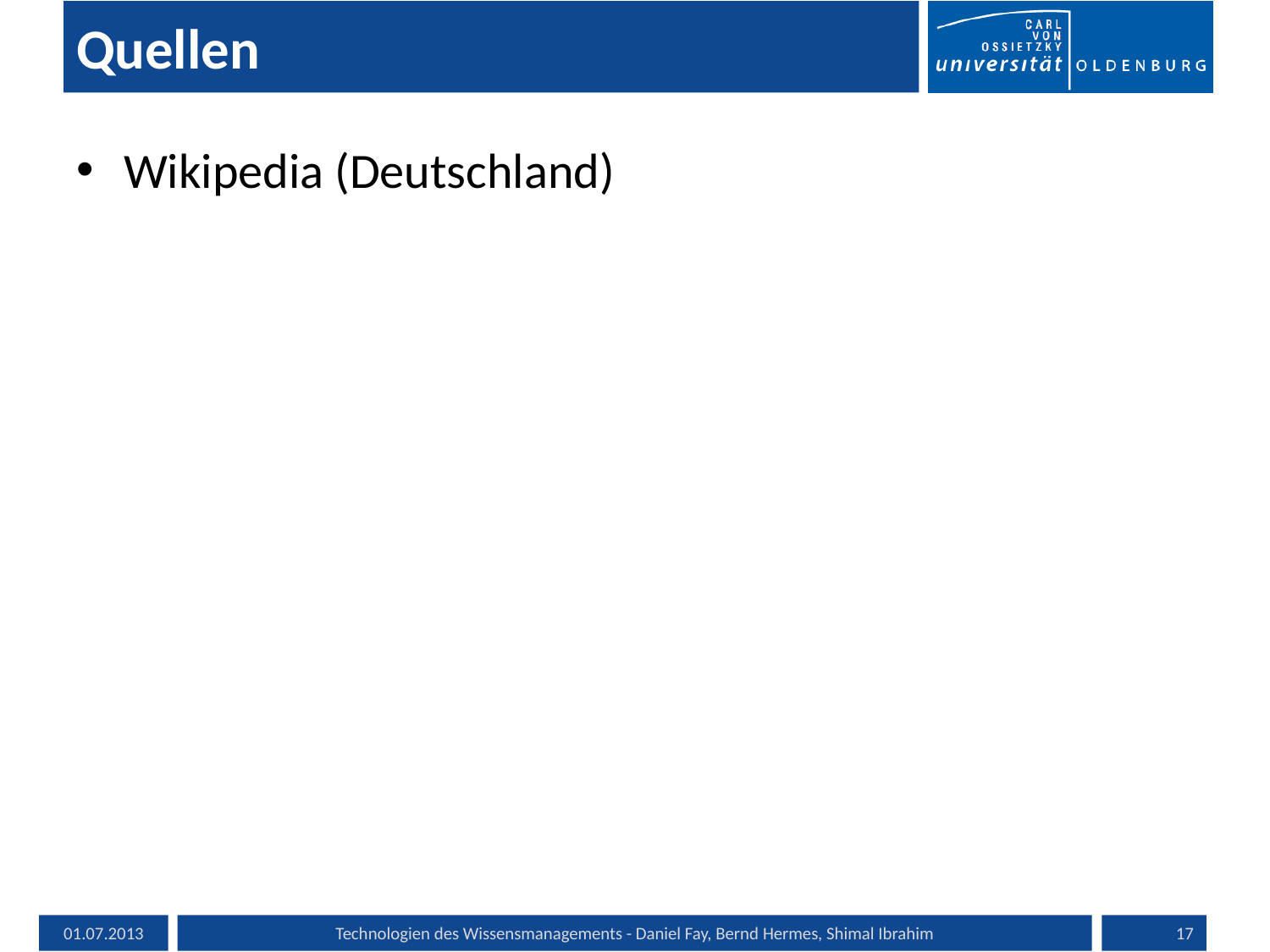

# Quellen
Wikipedia (Deutschland)
01.07.2013
Technologien des Wissensmanagements - Daniel Fay, Bernd Hermes, Shimal Ibrahim
17